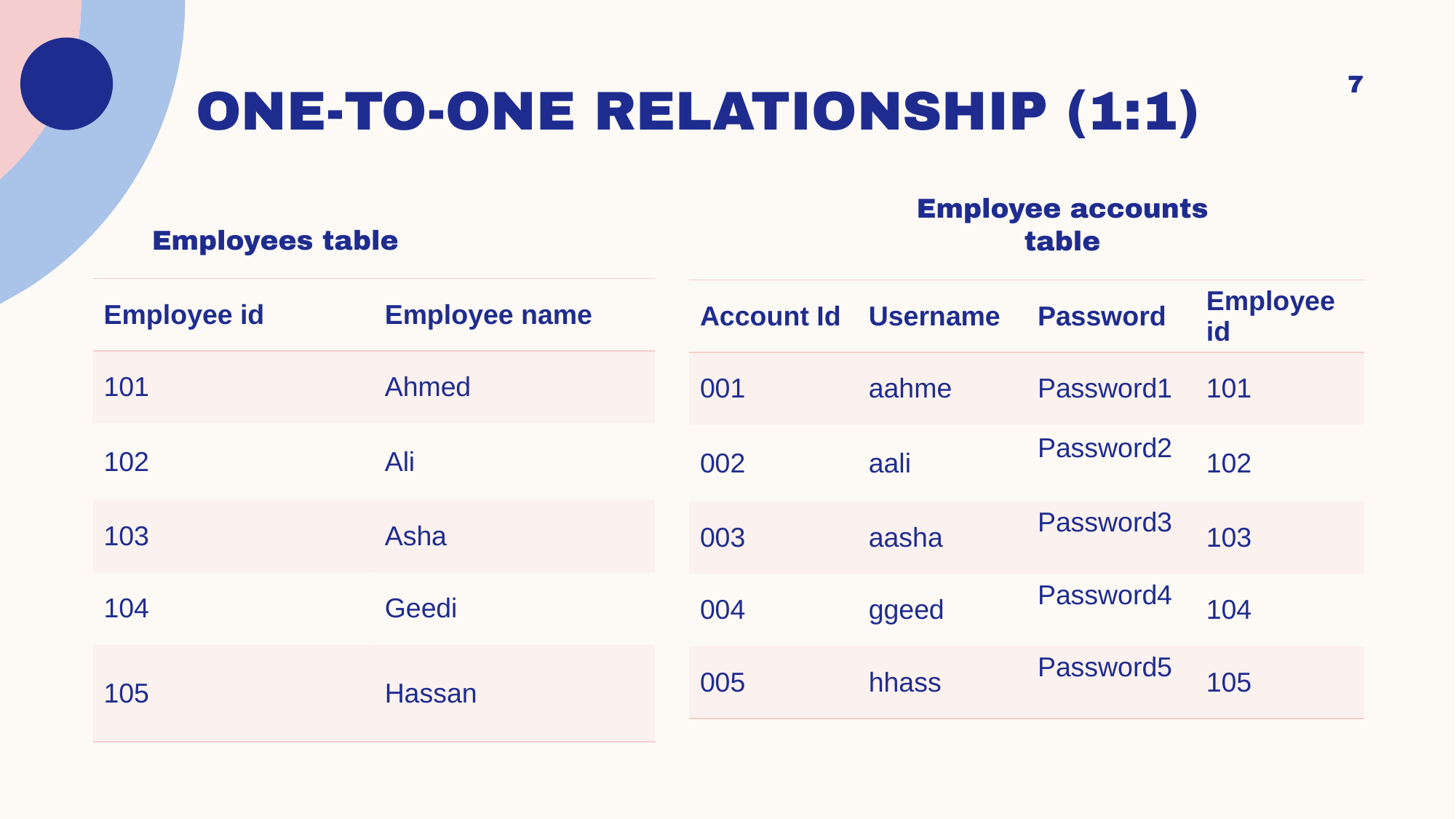

# One-to-one Relationship (1:1)
7
Employees table
Employee accounts table
| Employee id | Employee name |
| --- | --- |
| 101 | Ahmed |
| 102 | Ali |
| 103 | Asha |
| 104 | Geedi |
| 105 | Hassan |
| Account Id | Username | Password | Employee id |
| --- | --- | --- | --- |
| 001 | aahme | Password1 | 101 |
| 002 | aali | Password2 | 102 |
| 003 | aasha | Password3 | 103 |
| 004 | ggeed | Password4 | 104 |
| 005 | hhass | Password5 | 105 |